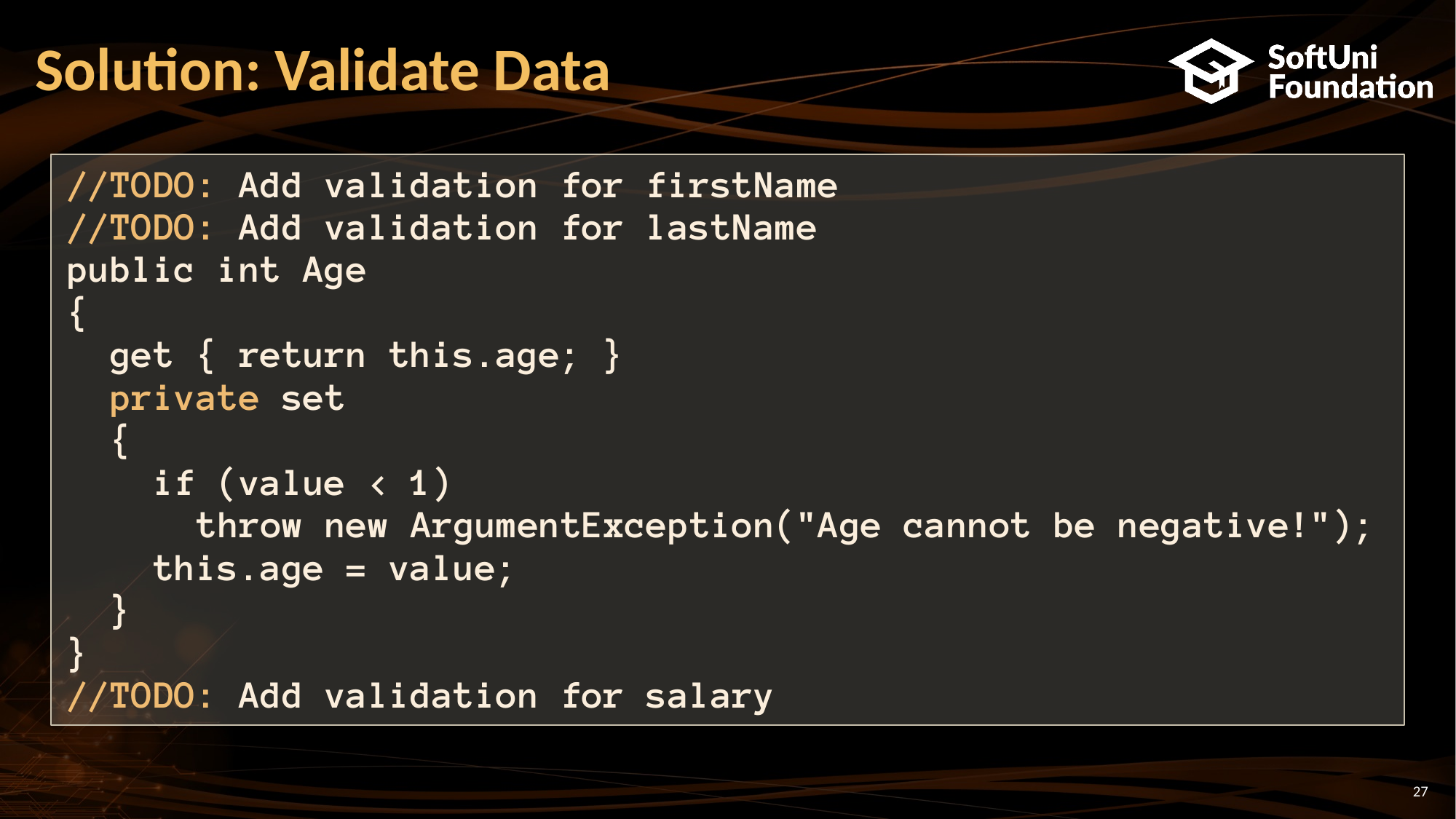

# Solution: Validate Data
//TODO: Add validation for firstName
//TODO: Add validation for lastName
public int Age
{
  get { return this.age; }
  private set
  {
    if (value < 1)
      throw new ArgumentException("Age cannot be negative!");
    this.age = value;
  }
}
//TODO: Add validation for salary
27